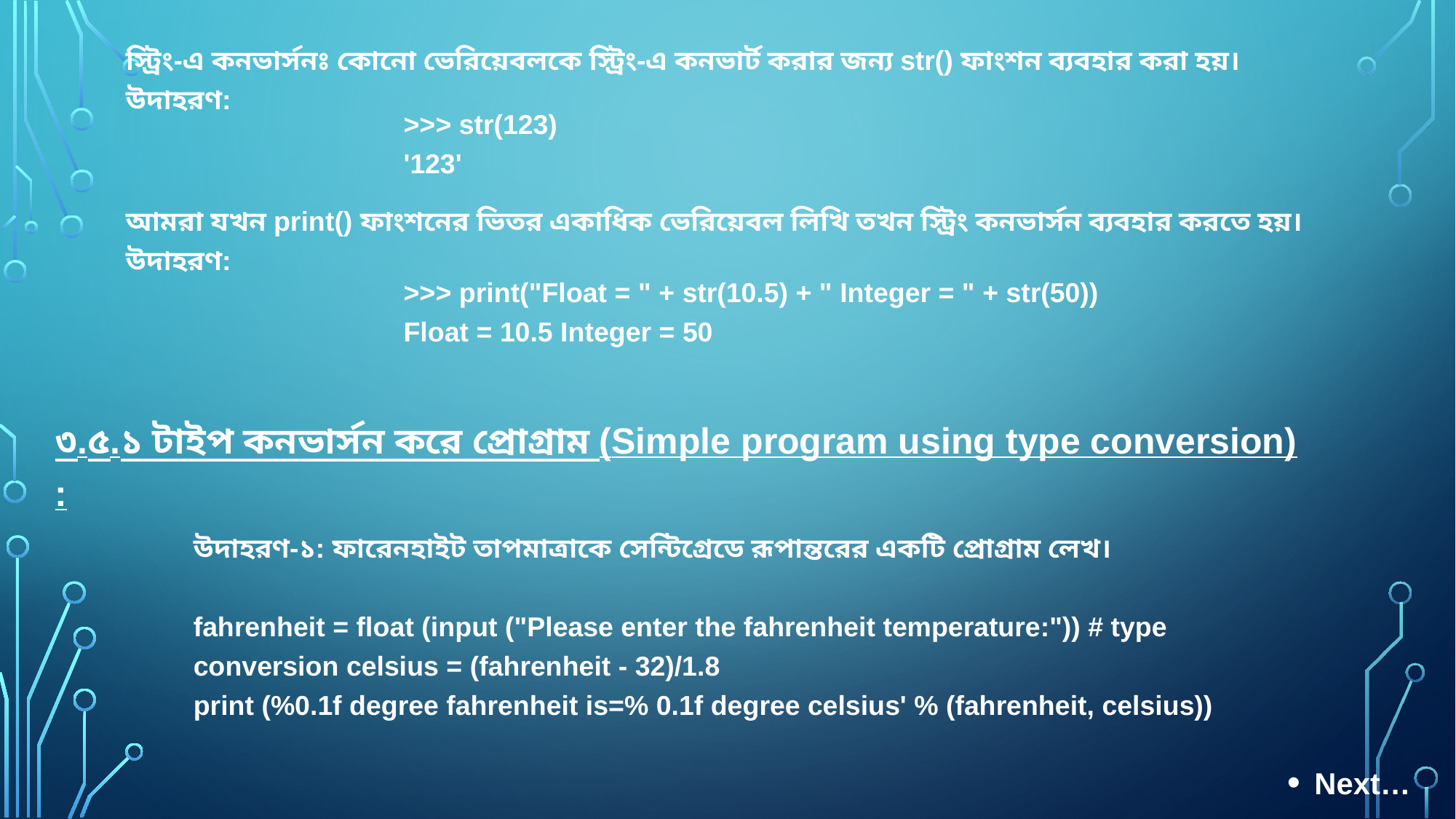

স্ট্রিং-এ কনভার্সনঃ কোনো ভেরিয়েবলকে স্ট্রিং-এ কনভার্ট করার জন্য str() ফাংশন ব্যবহার করা হয়।
উদাহরণ:
>>> str(123)
'123'
আমরা যখন print() ফাংশনের ভিতর একাধিক ভেরিয়েবল লিখি তখন স্ট্রিং কনভার্সন ব্যবহার করতে হয়।
উদাহরণ:
>>> print("Float = " + str(10.5) + " Integer = " + str(50))
Float = 10.5 Integer = 50
৩.৫.১ টাইপ কনভার্সন করে প্রোগ্রাম (Simple program using type conversion) :
উদাহরণ-১: ফারেনহাইট তাপমাত্রাকে সেন্টিগ্রেডে রূপান্তরের একটি প্রোগ্রাম লেখ।

fahrenheit = float (input ("Please enter the fahrenheit temperature:")) # type conversion celsius = (fahrenheit - 32)/1.8
print (%0.1f degree fahrenheit is=% 0.1f degree celsius' % (fahrenheit, celsius))
Next…